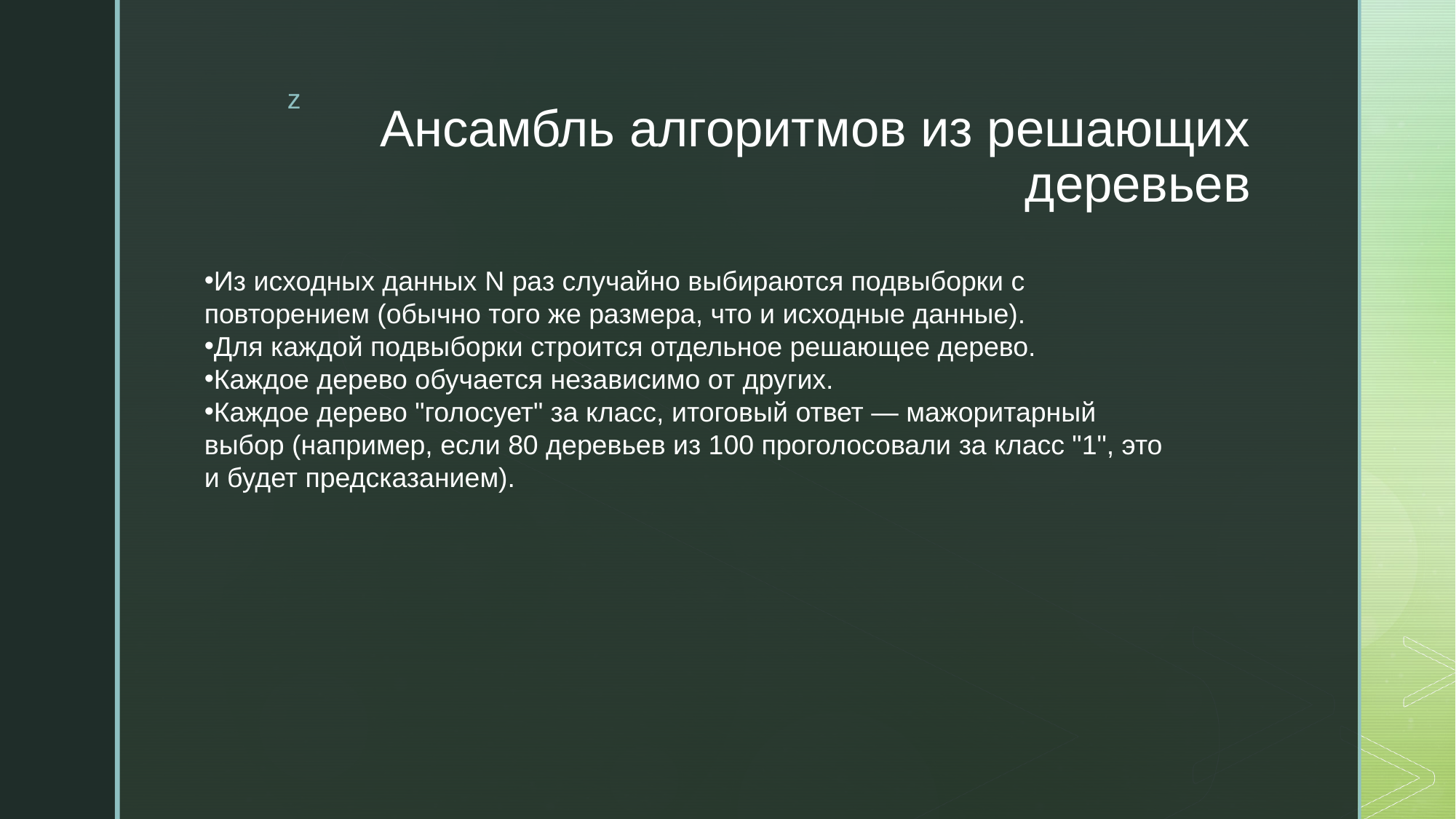

# Ансамбль алгоритмов из решающих деревьев

Из исходных данных N раз случайно выбираются подвыборки с повторением (обычно того же размера, что и исходные данные).
Для каждой подвыборки строится отдельное решающее дерево.
Каждое дерево обучается независимо от других.
Каждое дерево "голосует" за класс, итоговый ответ — мажоритарный выбор (например, если 80 деревьев из 100 проголосовали за класс "1", это и будет предсказанием).